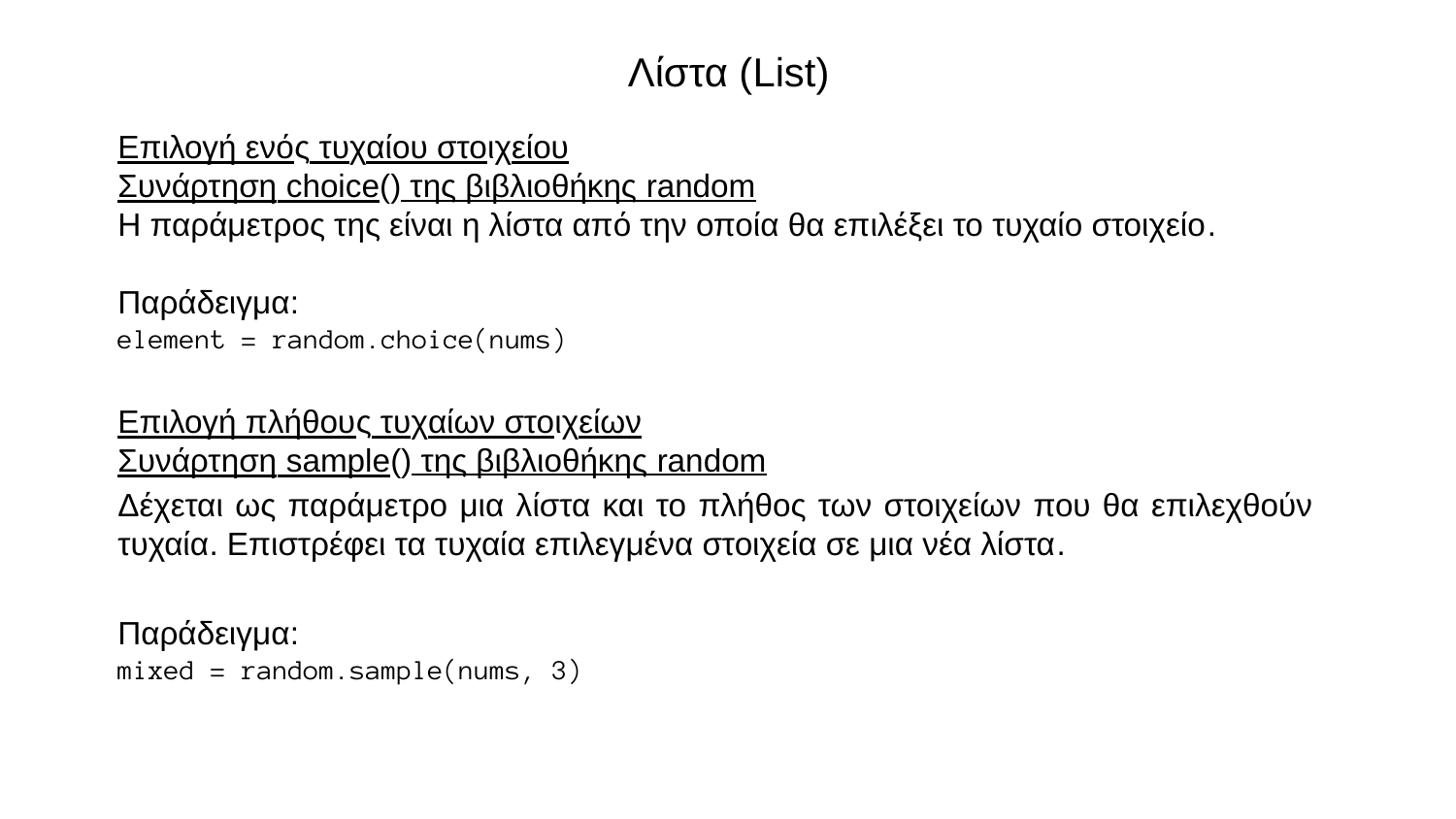

# Λίστα (List)
Επιλογή ενός τυχαίου στοιχείου
Συνάρτηση choice() της βιβλιοθήκης random
Η παράμετρος της είναι η λίστα από την οποία θα επιλέξει το τυχαίο στοιχείο.

Παράδειγμα:
element = random.choice(nums)

Επιλογή πλήθους τυχαίων στοιχείων
Συνάρτηση sample() της βιβλιοθήκης random
Δέχεται ως παράμετρο μια λίστα και το πλήθος των στοιχείων που θα επιλεχθούν τυχαία. Επιστρέφει τα τυχαία επιλεγμένα στοιχεία σε μια νέα λίστα.

Παράδειγμα:
mixed = random.sample(nums, 3)